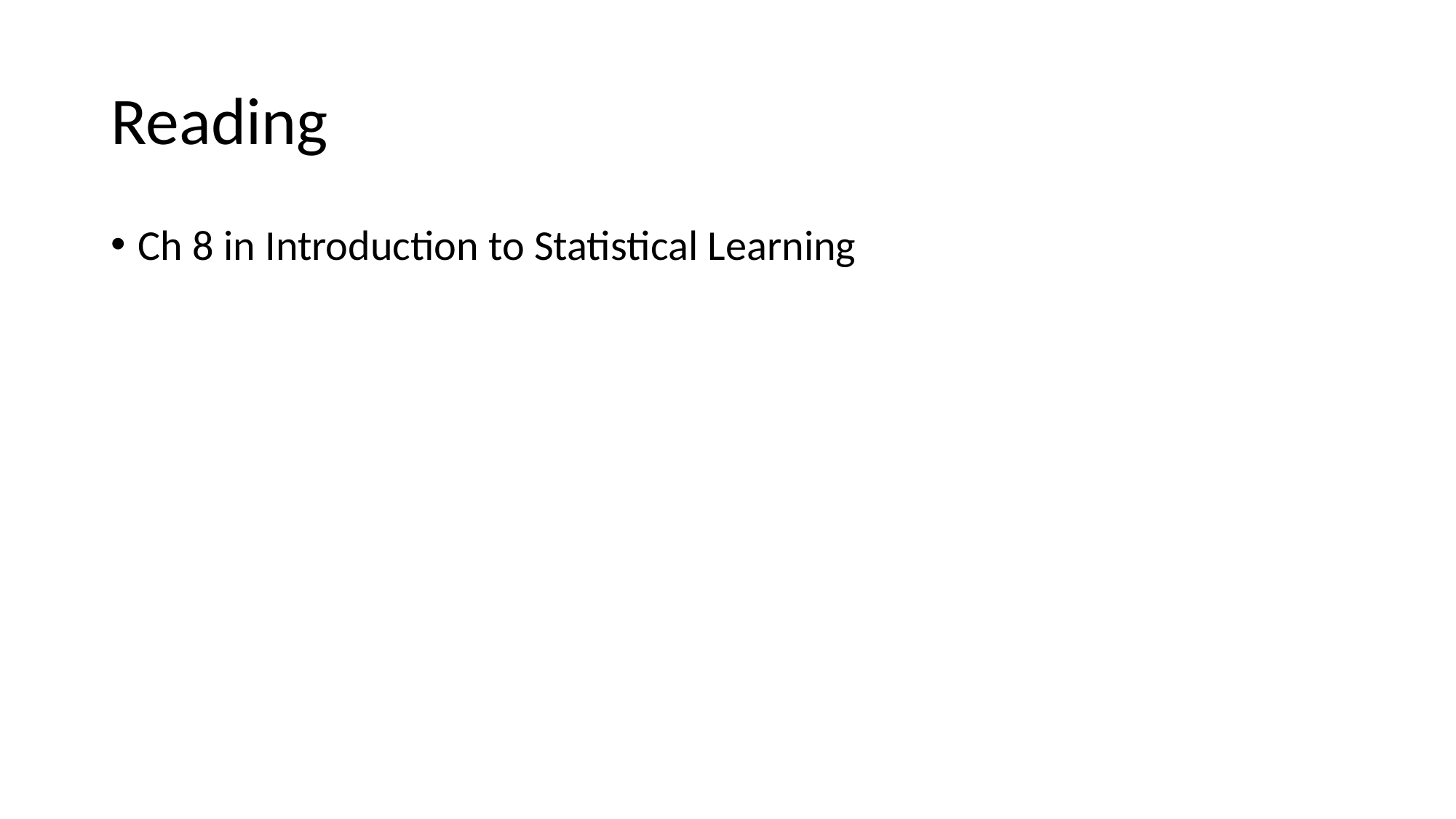

# Reading
Ch 8 in Introduction to Statistical Learning